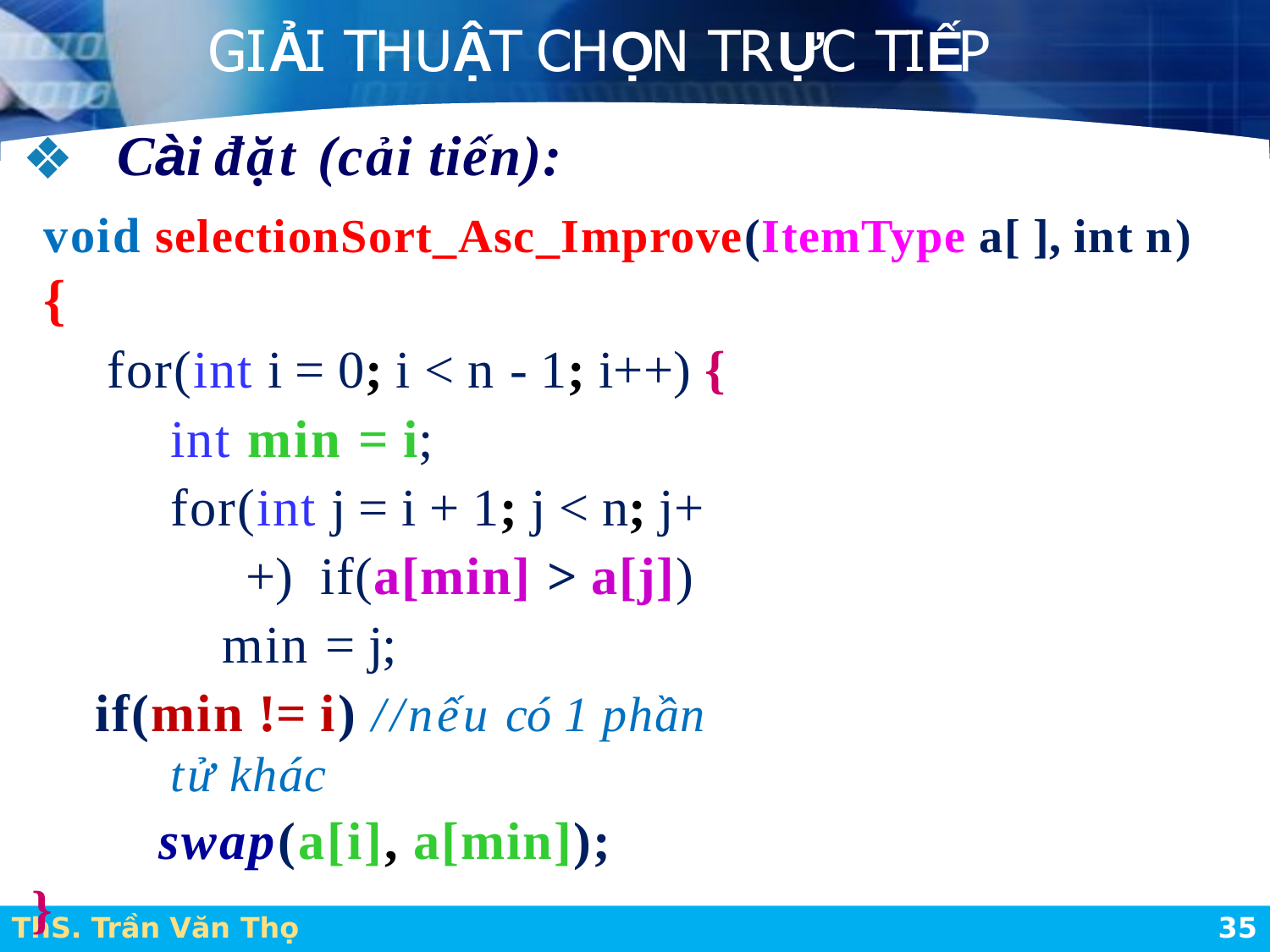

# GIẢI THUẬT CHỌN TRỰC TIẾP
Cài đặt (cải tiến):
void selectionSort_Asc_Improve(ItemType a[ ], int n) {
for(int i = 0; i < n - 1; i++) {
int min = i;
for(int j = i + 1; j < n; j++)  if(a[min] > a[j])
min = j;
if(min != i) //nếu có 1 phần tử khác
swap(a[i], a[min]);
}
}
ThS. Trần Văn Thọ
35